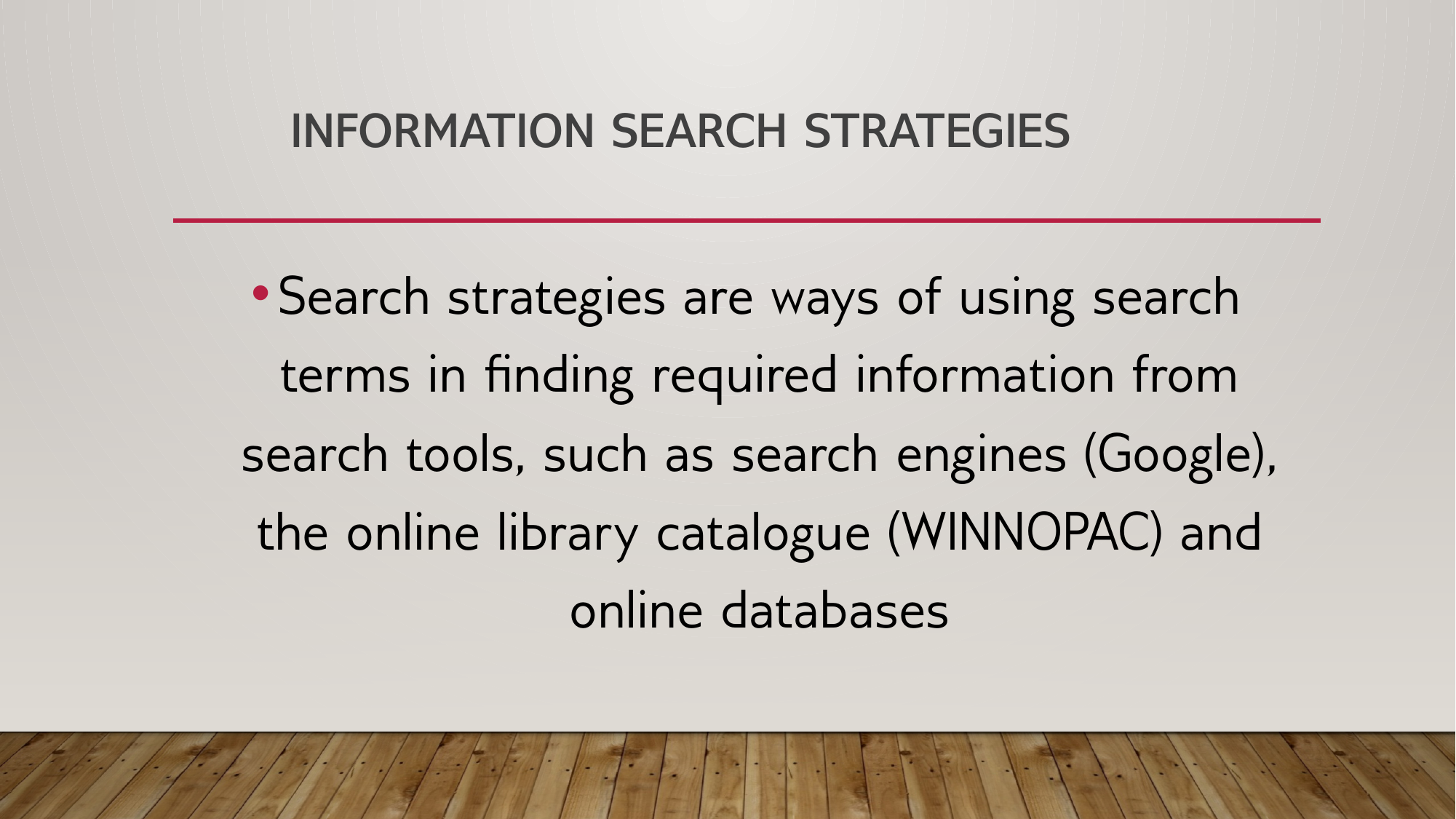

# Information Search Strategies
Search strategies are ways of using search terms in finding required information from search tools, such as search engines (Google), the online library catalogue (WINNOPAC) and online databases